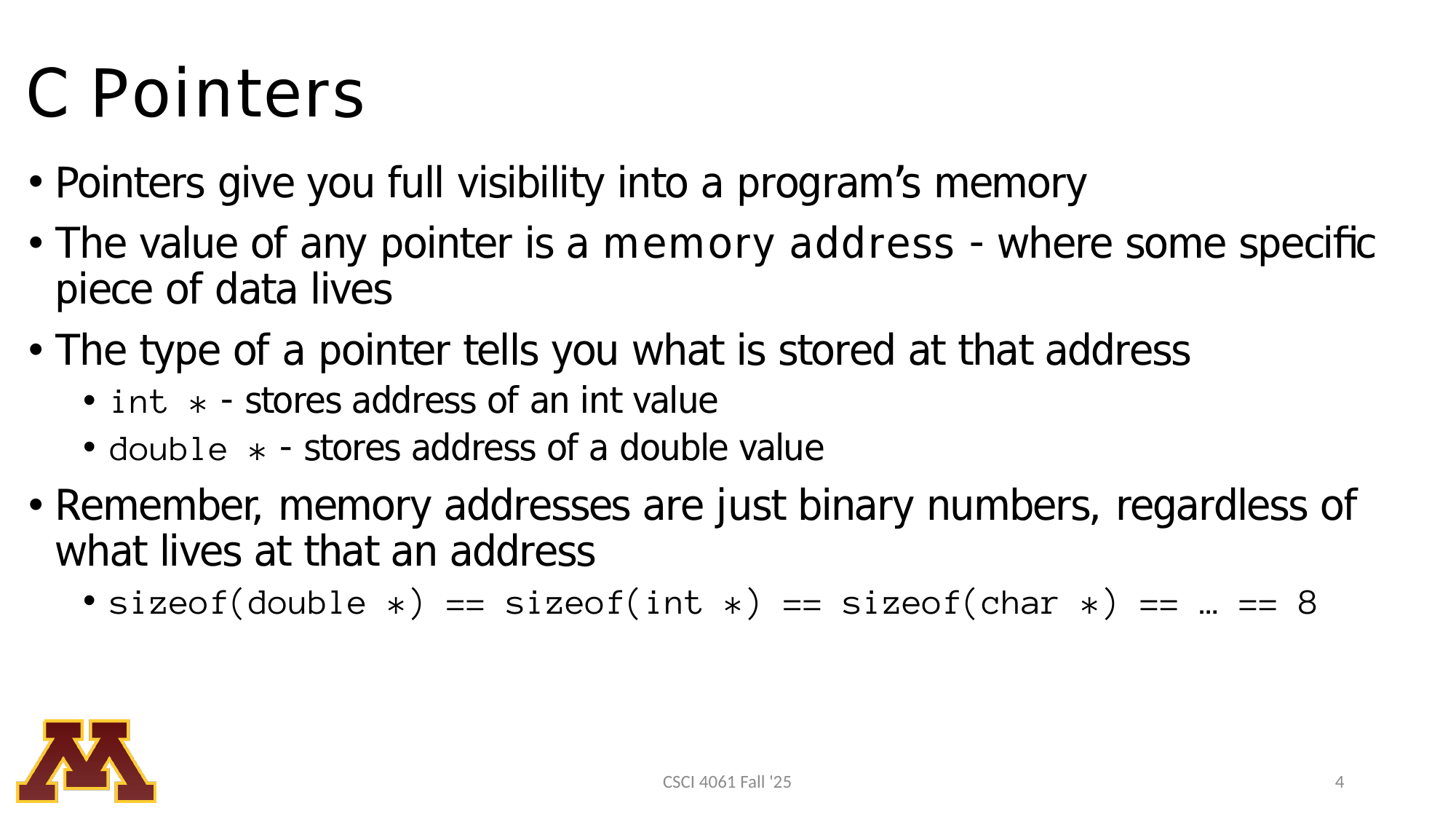

# C Pointers
Pointers give you full visibility into a program’s memory
The value of any pointer is a memory address - where some specific piece of data lives
The type of a pointer tells you what is stored at that address
int * - stores address of an int value
double * - stores address of a double value
Remember, memory addresses are just binary numbers, regardless of what lives at that an address
sizeof(double *) == sizeof(int *) == sizeof(char *) == … == 8
CSCI 4061 Fall '25
4